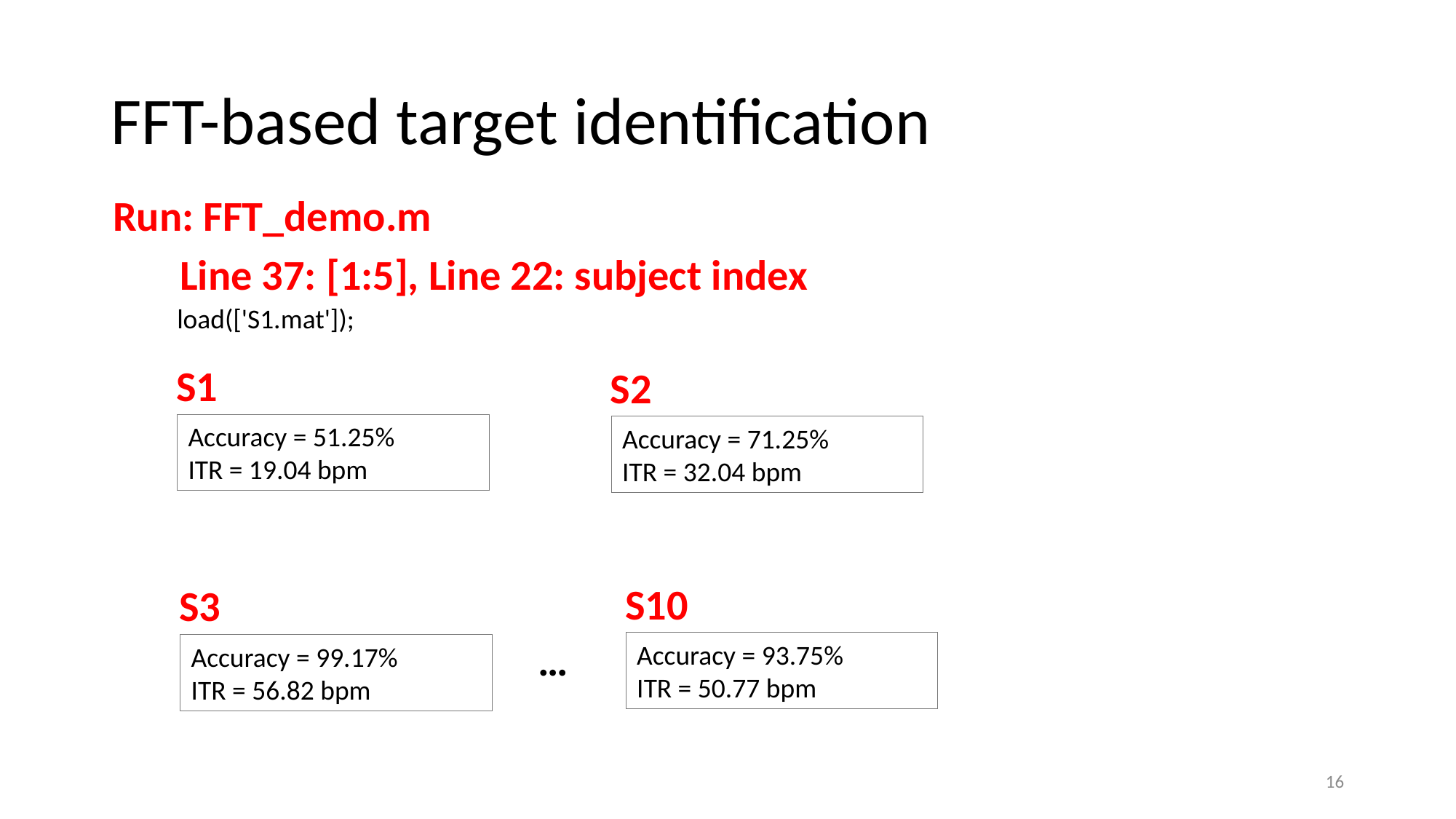

# FFT-based target identification
Run: FFT_demo.m
Line 37: [1:5], Line 22: subject index
load(['S1.mat']);
S1
S2
Accuracy = 51.25%
ITR = 19.04 bpm
Accuracy = 71.25%
ITR = 32.04 bpm
S10
S3
…
Accuracy = 93.75%
ITR = 50.77 bpm
Accuracy = 99.17%
ITR = 56.82 bpm
16